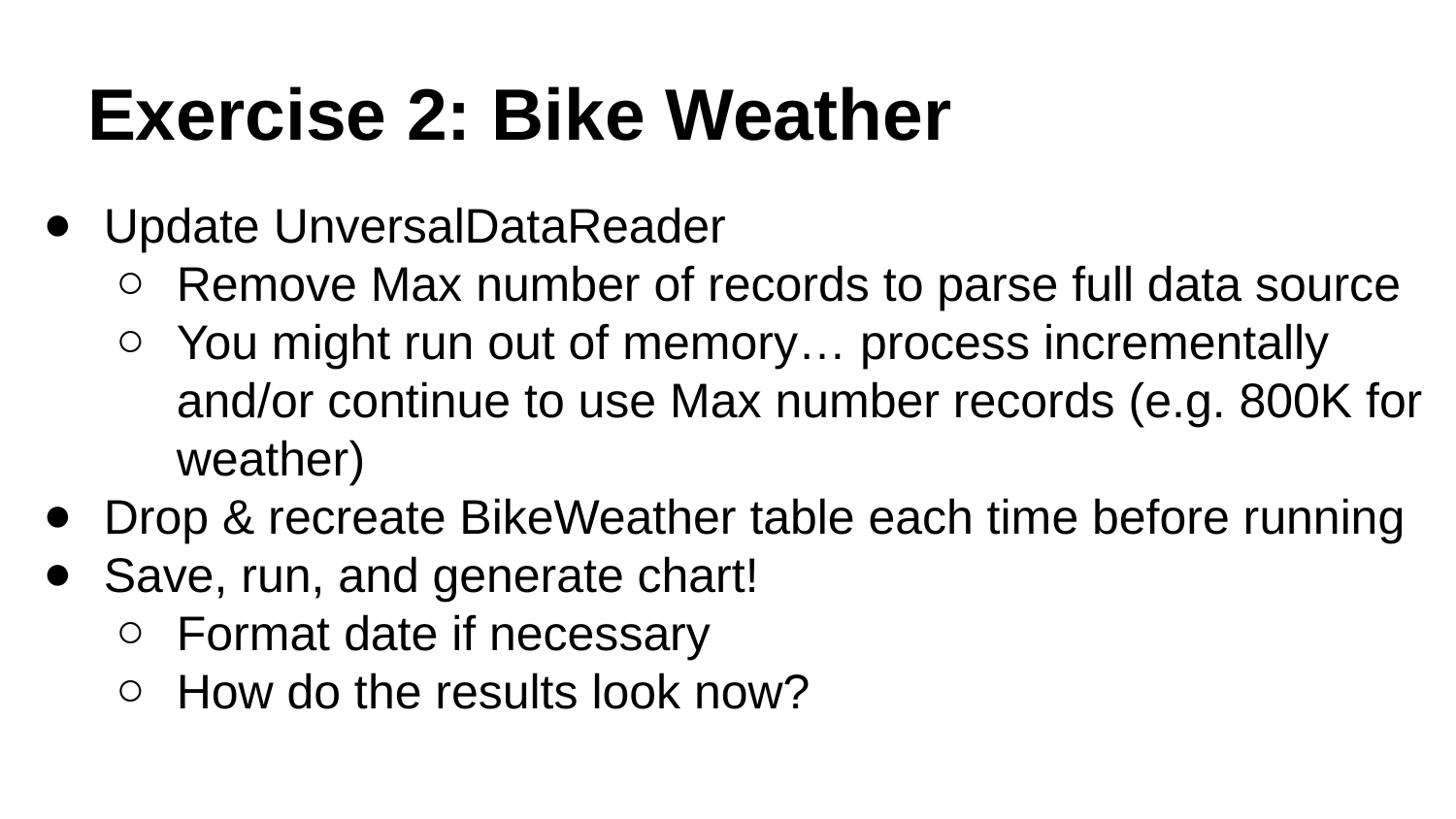

# Exercise 2: Bike Weather
Update UnversalDataReader
Remove Max number of records to parse full data source
You might run out of memory… process incrementally and/or continue to use Max number records (e.g. 800K for weather)
Drop & recreate BikeWeather table each time before running
Save, run, and generate chart!
Format date if necessary
How do the results look now?